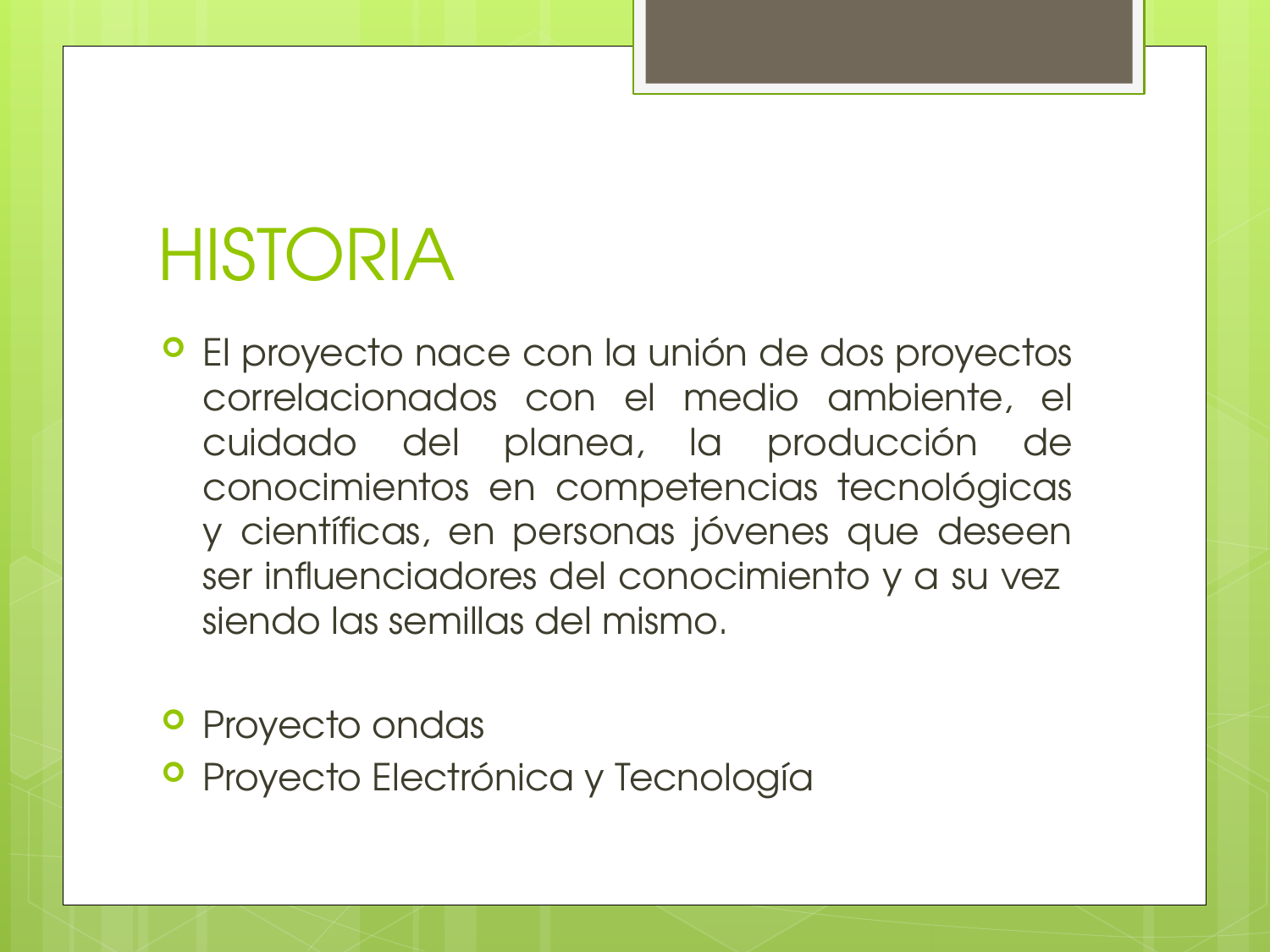

# HISTORIA
El proyecto nace con la unión de dos proyectos correlacionados con el medio ambiente, el cuidado del planea, la producción de conocimientos en competencias tecnológicas y científicas, en personas jóvenes que deseen ser influenciadores del conocimiento y a su vez  siendo las semillas del mismo.

Proyecto ondas
Proyecto Electrónica y Tecnología